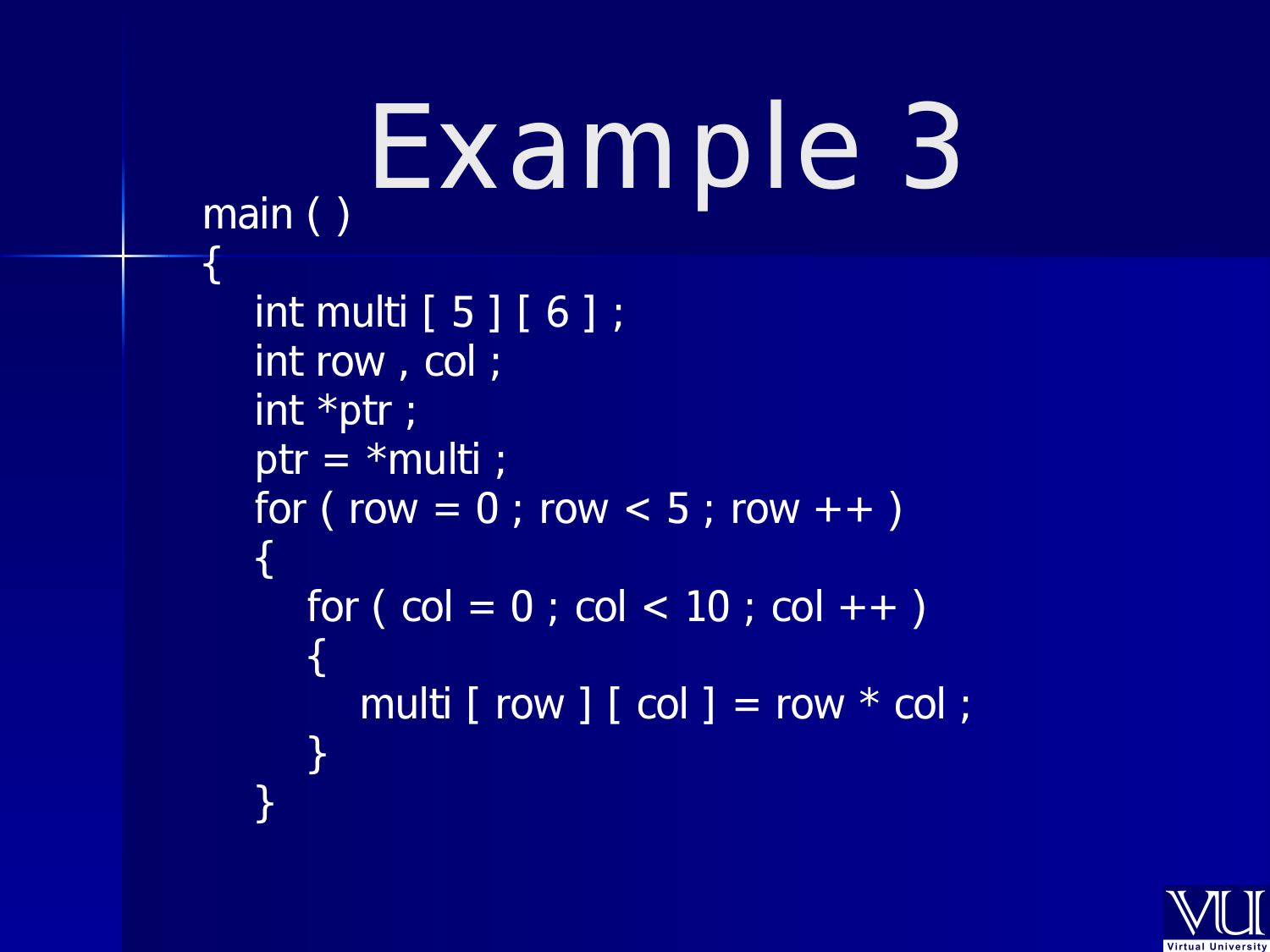

# Example 3
main ( )
{
    int multi [ 5 ] [ 6 ] ;
    int row , col ;
    int *ptr ;
    ptr = *multi ;
    for ( row = 0 ; row < 5 ; row ++ )
    {
        for ( col = 0 ; col < 10 ; col ++ )
        {
            multi [ row ] [ col ] = row * col ;
        }
    }